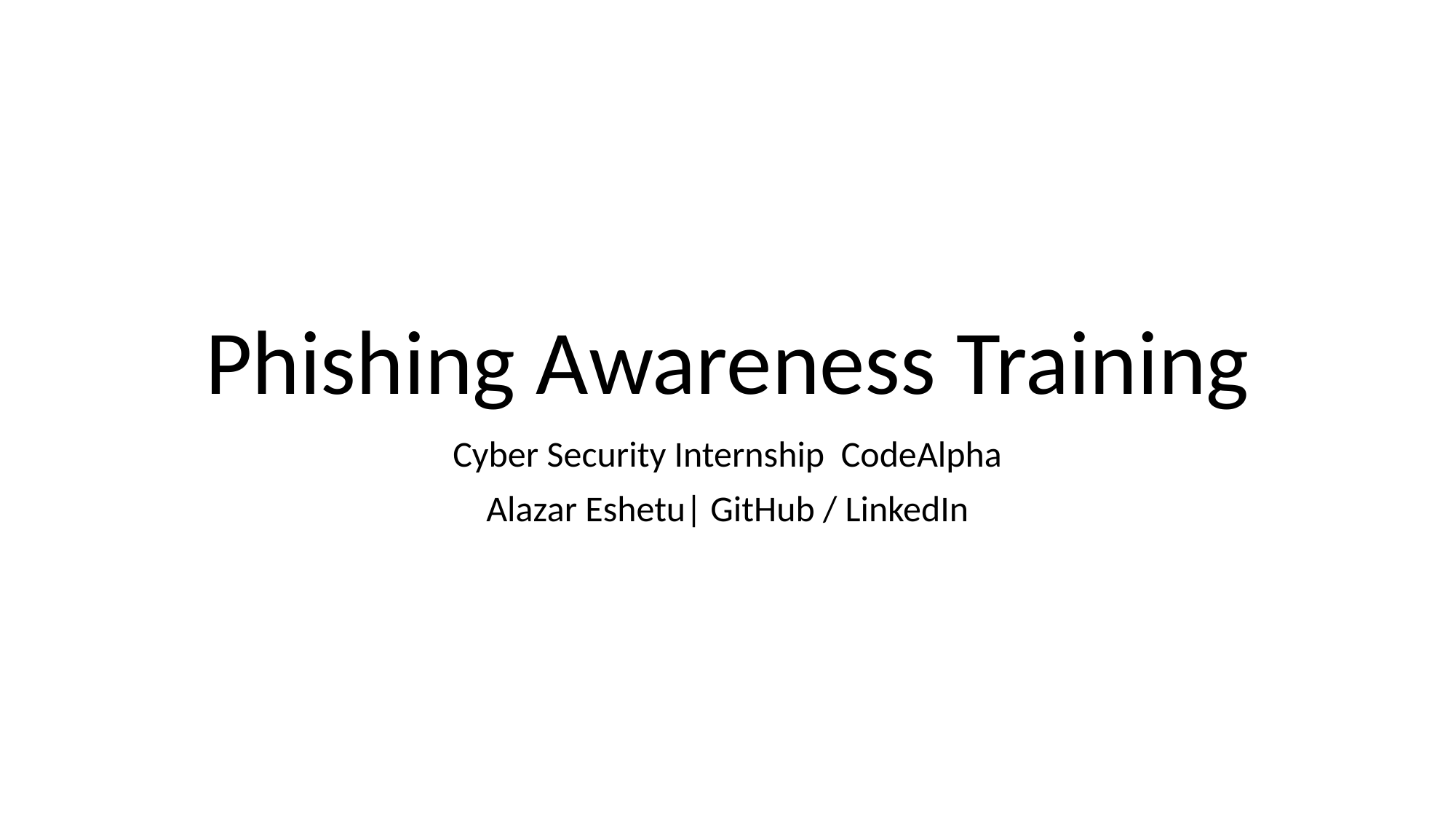

# Phishing Awareness Training
Cyber Security Internship  CodeAlpha
Alazar Eshetu| GitHub / LinkedIn